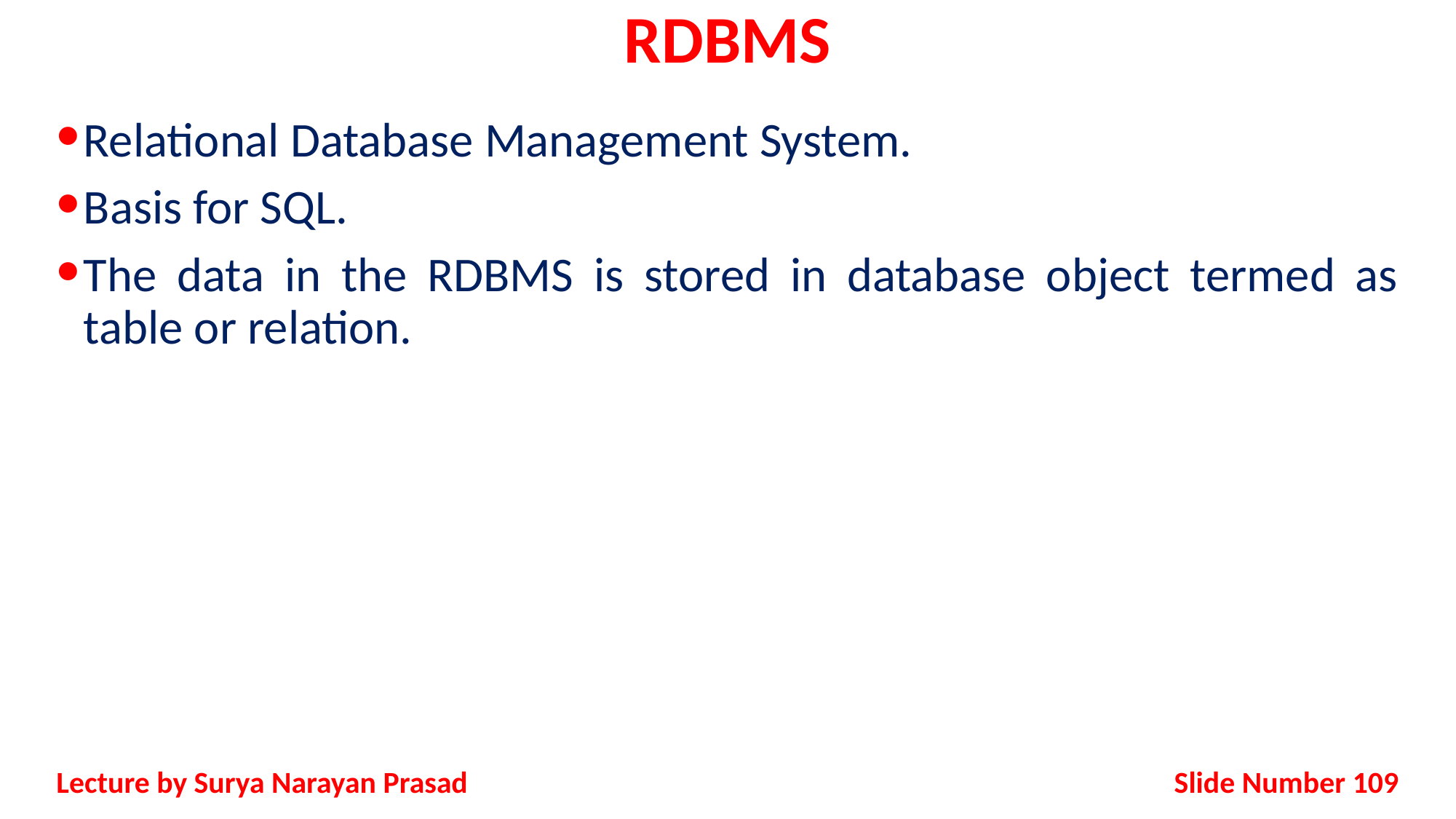

# RDBMS
Relational Database Management System.
Basis for SQL.
The data in the RDBMS is stored in database object termed as table or relation.
Slide Number 109
Lecture by Surya Narayan Prasad